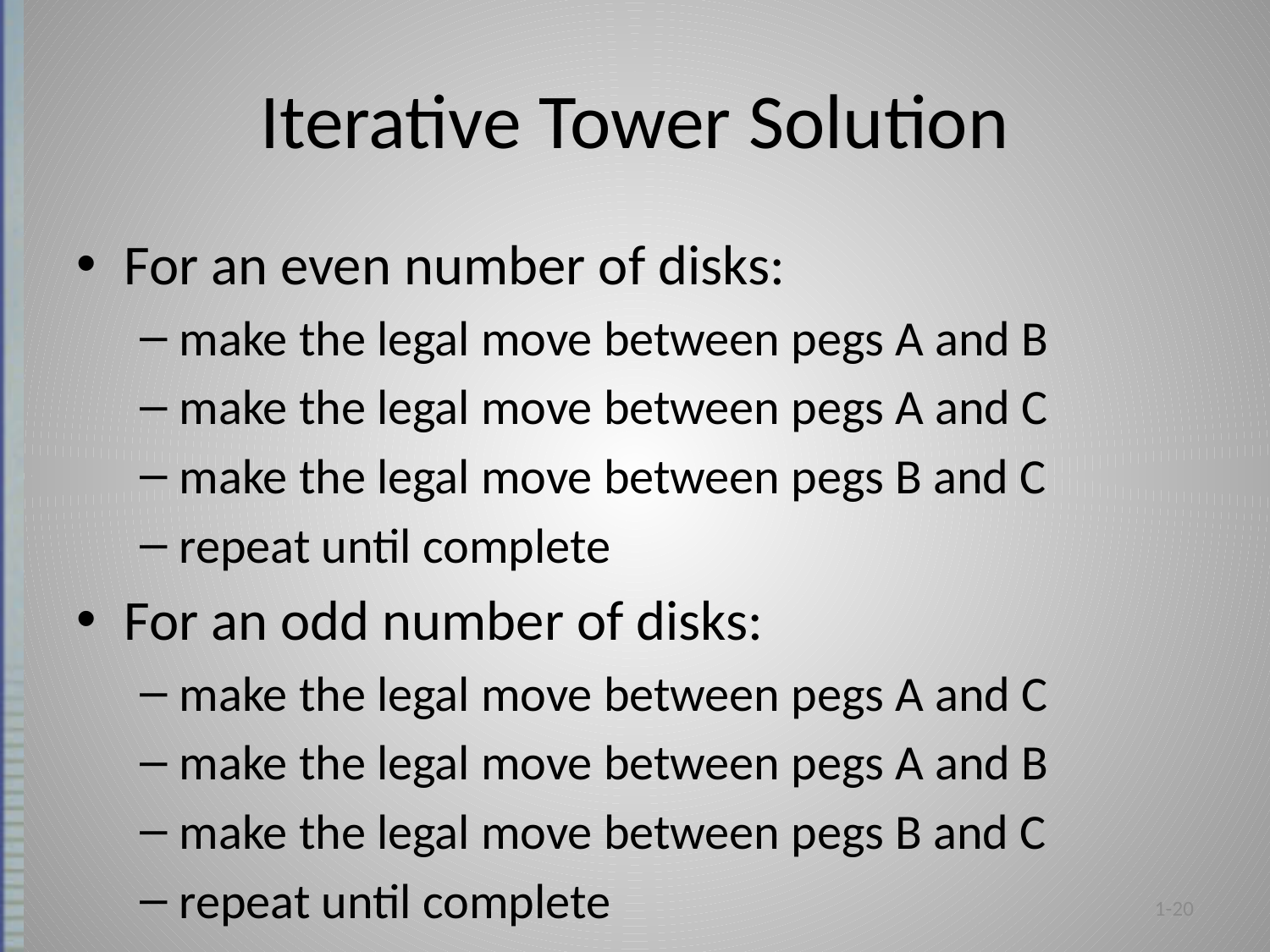

# Iterative Tower Solution
For an even number of disks:
make the legal move between pegs A and B
make the legal move between pegs A and C
make the legal move between pegs B and C
repeat until complete
For an odd number of disks:
make the legal move between pegs A and C
make the legal move between pegs A and B
make the legal move between pegs B and C
repeat until complete

1-20